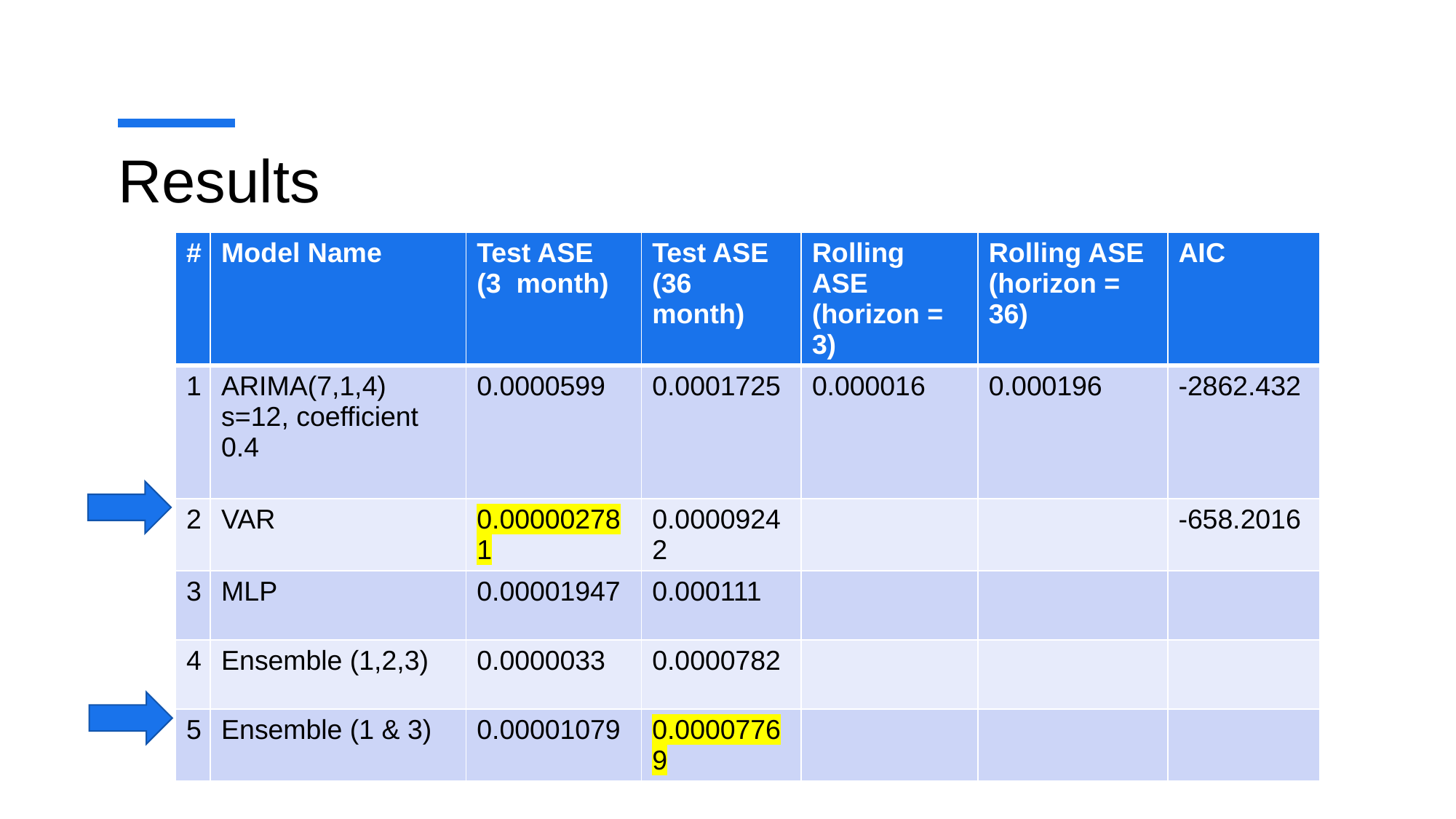

# Results
| # | Model Name | Test ASE (3  month) | Test ASE (36 month) | Rolling ASE (horizon = 3) | Rolling ASE (horizon = 36) | AIC |
| --- | --- | --- | --- | --- | --- | --- |
| 1 | ARIMA(7,1,4) s=12, coefficient 0.4 | 0.0000599 | 0.0001725 | 0.000016 | 0.000196 | -2862.432 |
| 2 | VAR | 0.000002781 | 0.00009242 |  |  | -658.2016 |
| 3 | MLP | 0.00001947 | 0.000111 |  |  |  |
| 4 | Ensemble (1,2,3) | 0.0000033 | 0.0000782 |  |  |  |
| 5 | Ensemble (1 & 3) | 0.00001079 | 0.00007769 |  |  |  |